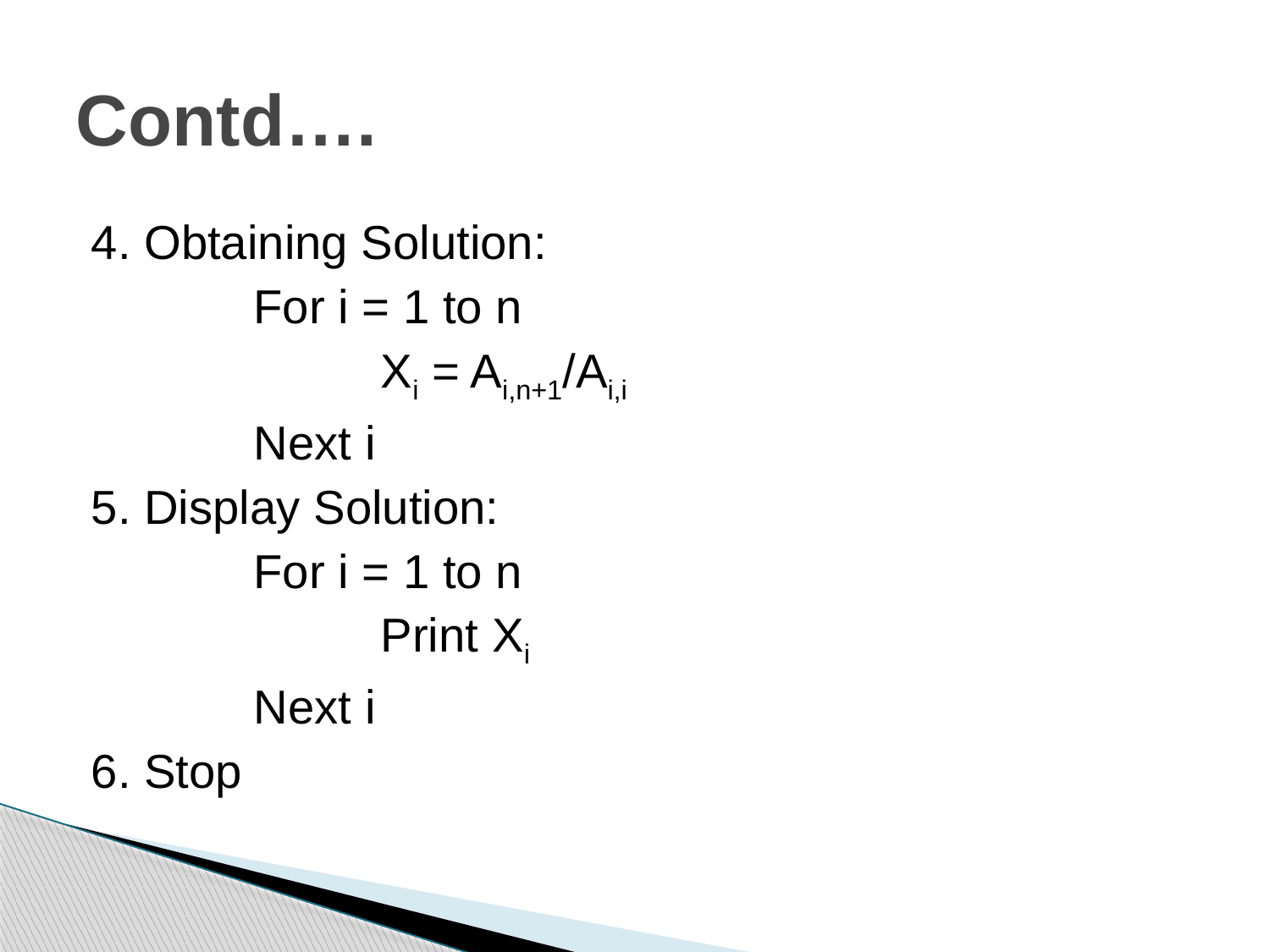

# Contd….
4. Obtaining Solution:
		For i = 1 to n
			Xi = Ai,n+1/Ai,i
		Next i
5. Display Solution:
		For i = 1 to n
			Print Xi
		Next i
6. Stop